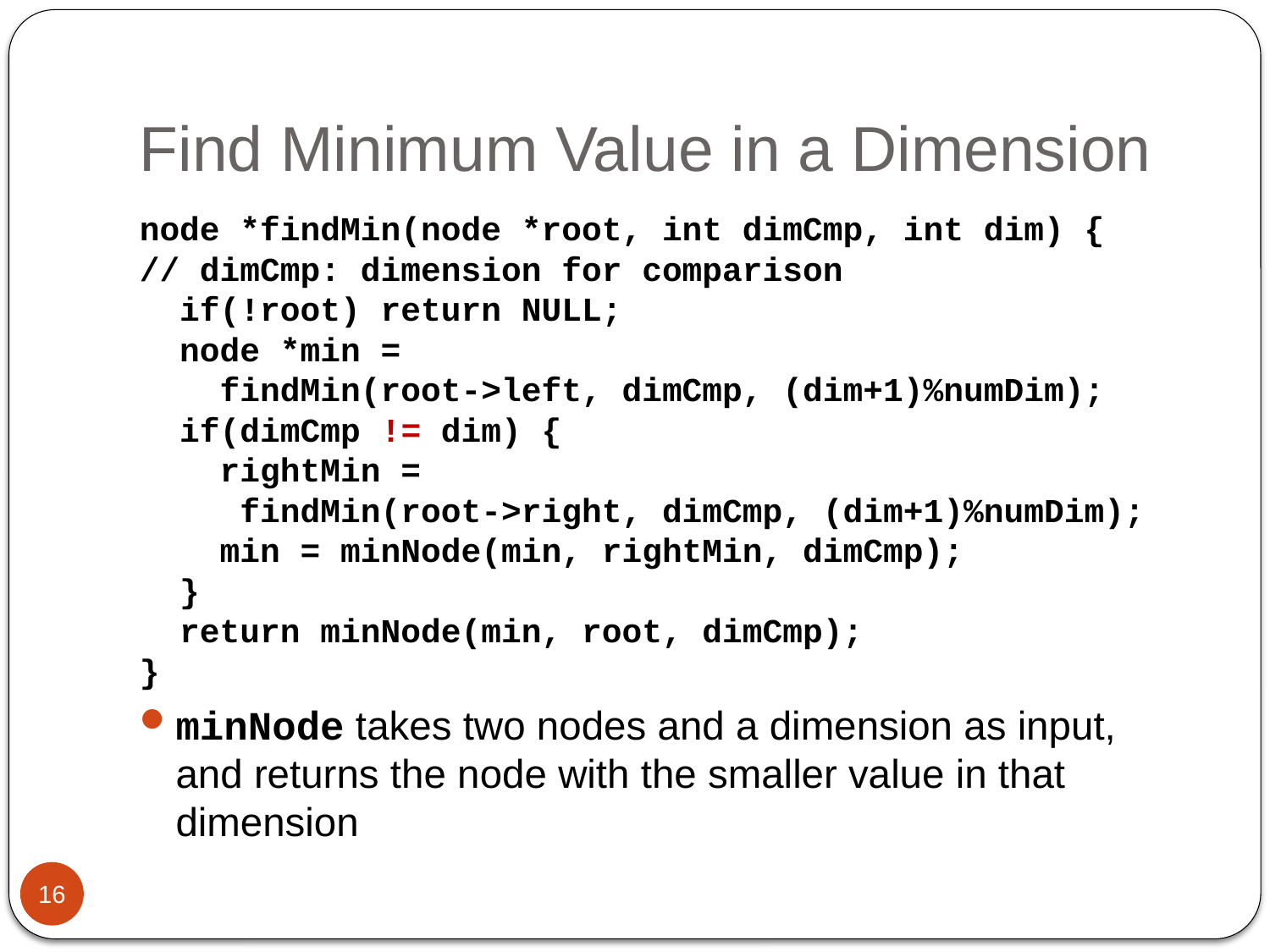

# Find Minimum Value in a Dimension
node *findMin(node *root, int dimCmp, int dim) {
// dimCmp: dimension for comparison
  if(!root) return NULL;
  node *min =
    findMin(root->left, dimCmp, (dim+1)%numDim);
  if(dimCmp != dim) {
    rightMin =
     findMin(root->right, dimCmp, (dim+1)%numDim);
    min = minNode(min, rightMin, dimCmp);
  }
  return minNode(min, root, dimCmp);
}
minNode takes two nodes and a dimension as input, and returns the node with the smaller value in that dimension
16